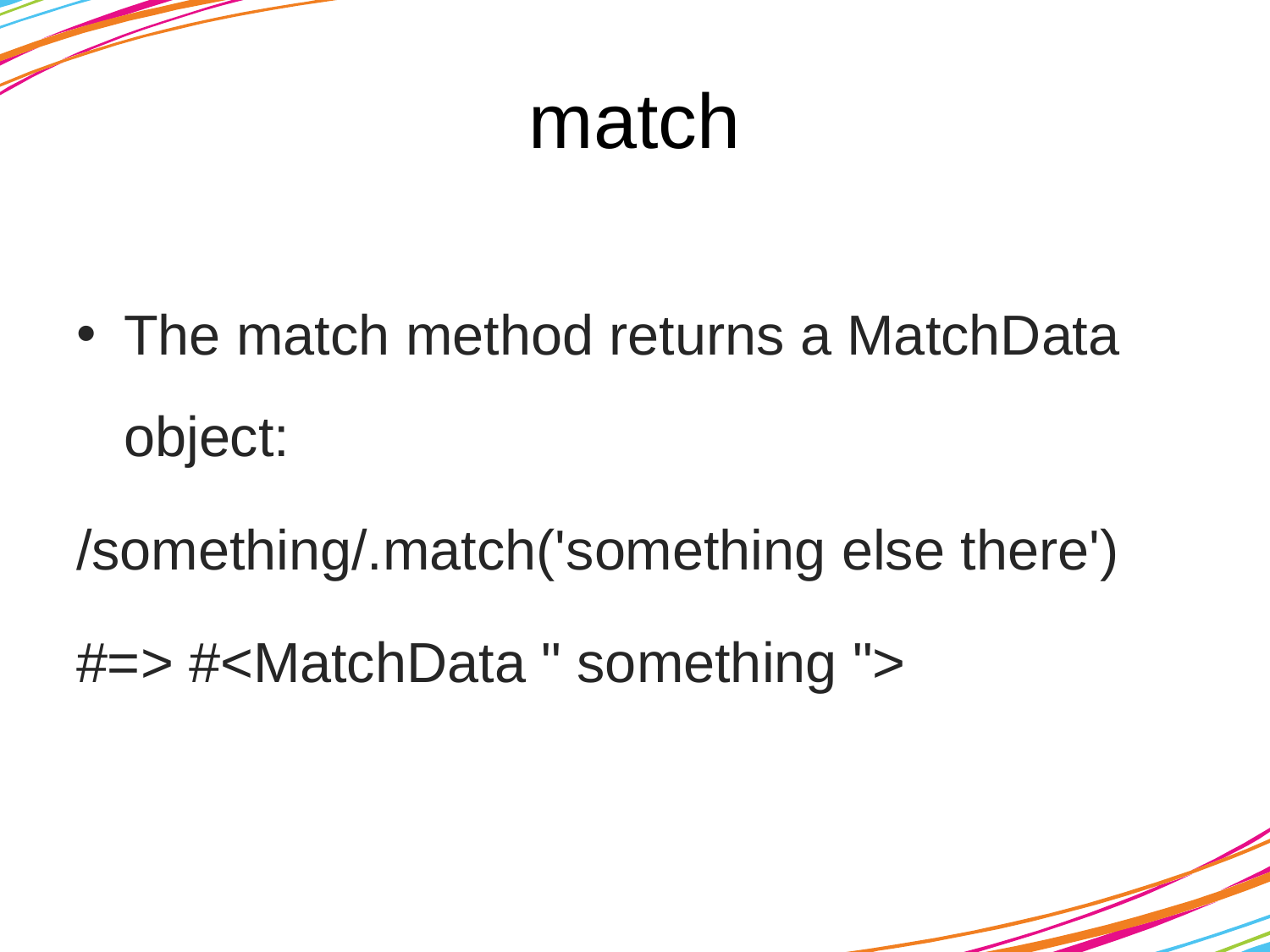

# match
The match method returns a MatchData object:
/something/.match('something else there')
#=> #<MatchData " something ">